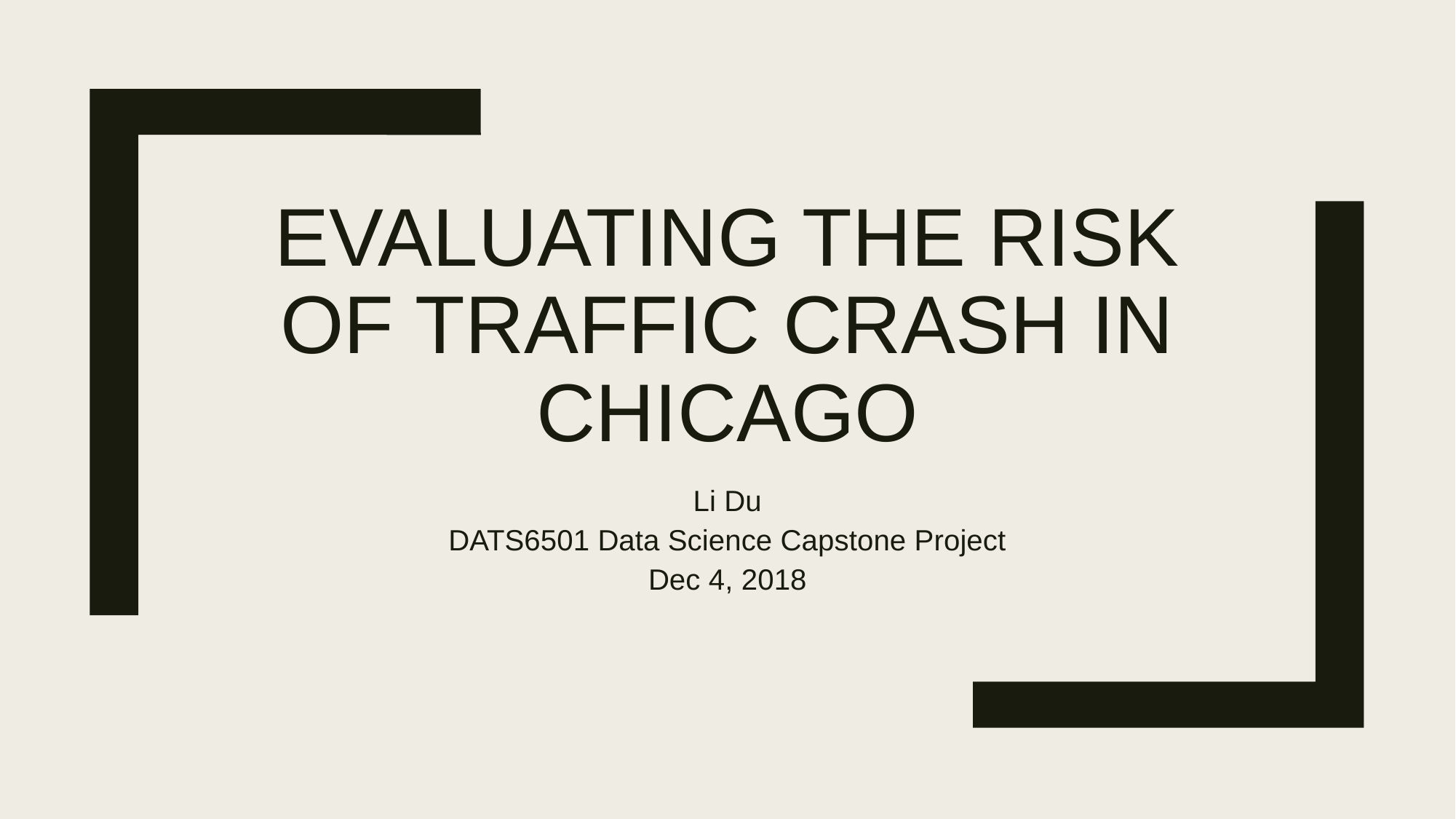

# Evaluating the risk of traffic crash in Chicago
Li Du
DATS6501 Data Science Capstone Project
Dec 4, 2018